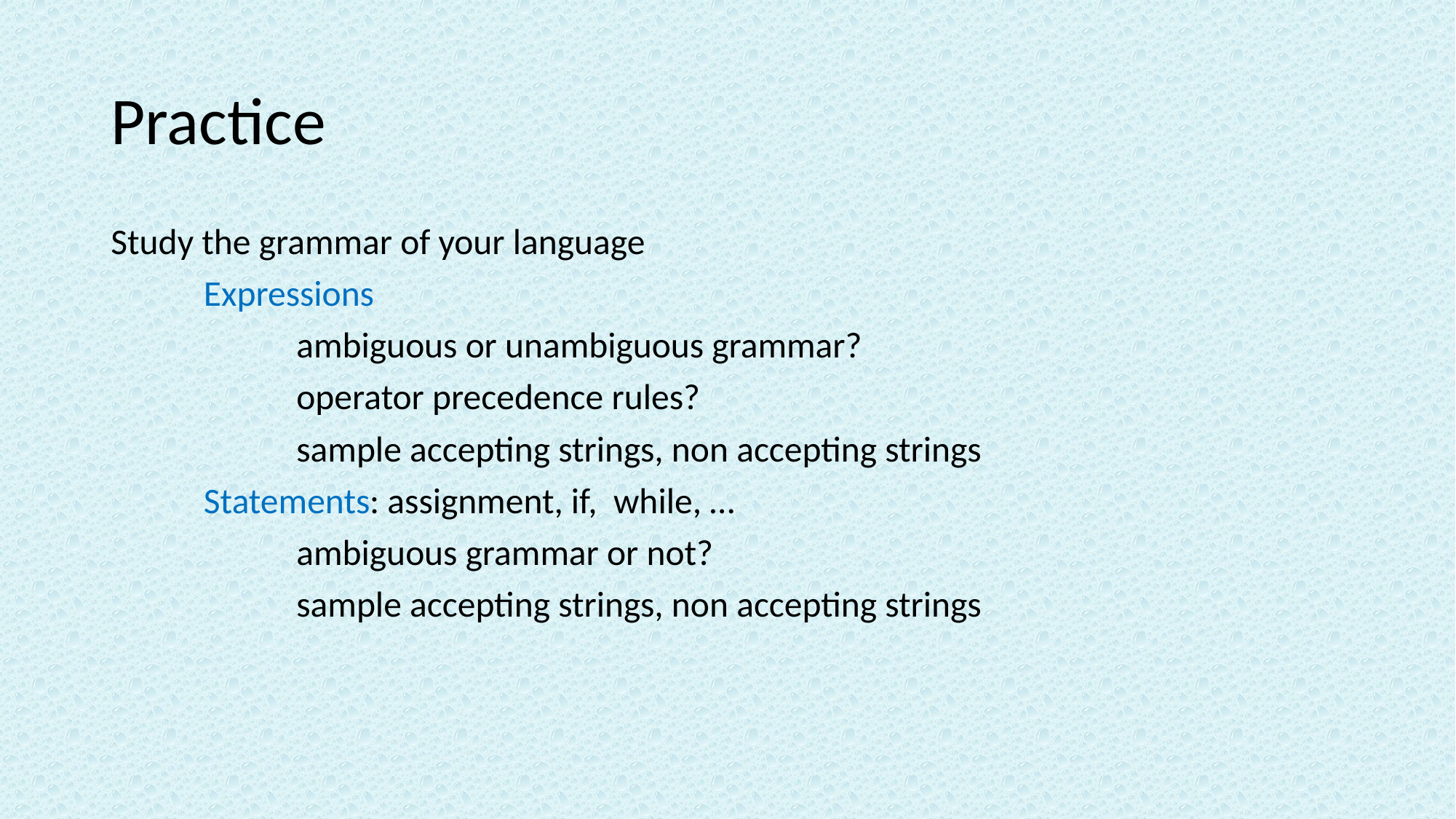

# Practice
Study the grammar of your language
	Expressions
		ambiguous or unambiguous grammar?
		operator precedence rules?
		sample accepting strings, non accepting strings
	Statements: assignment, if,  while, …
		ambiguous grammar or not?
		sample accepting strings, non accepting strings